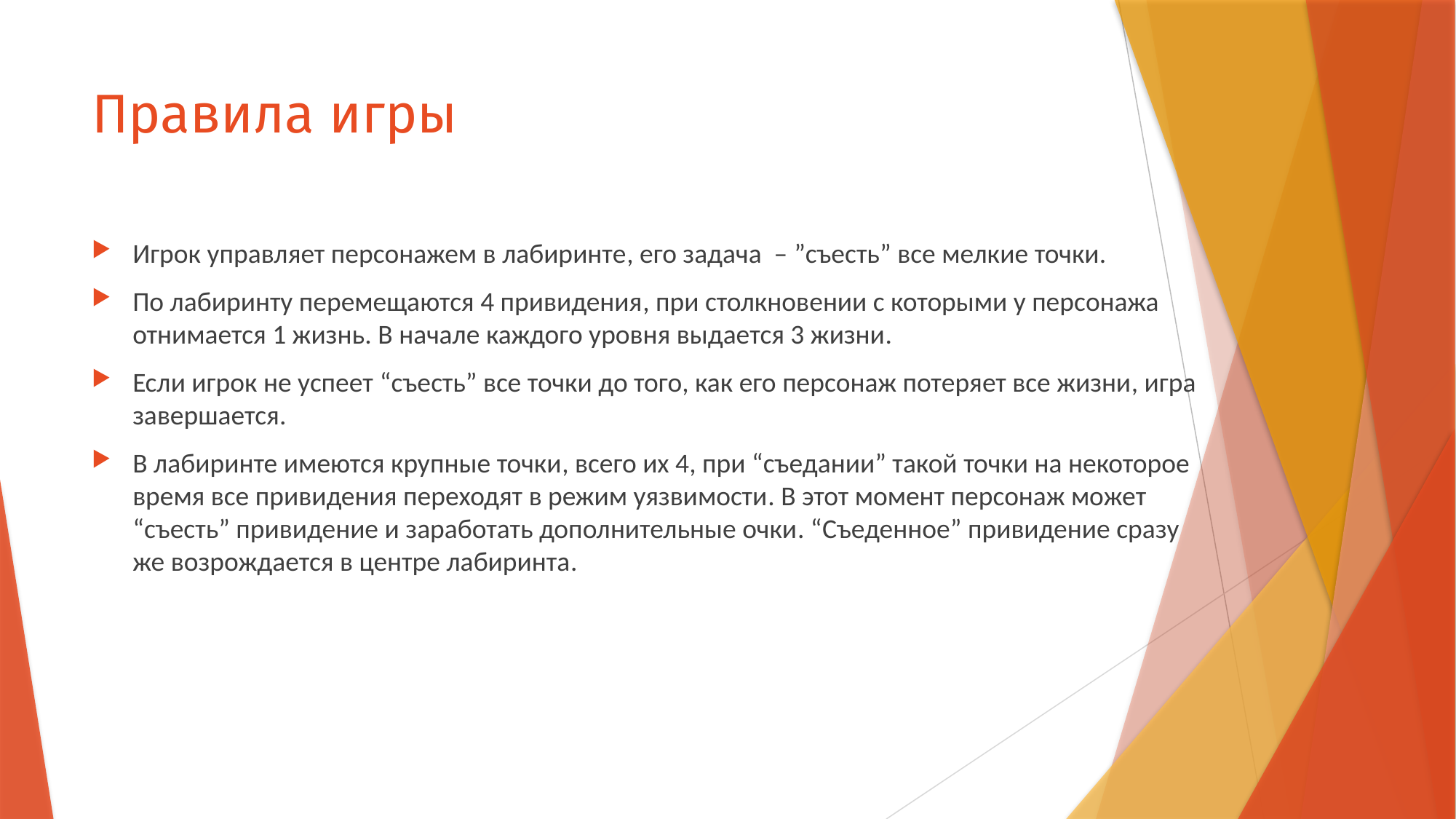

# Правила игры
Игрок управляет персонажем в лабиринте, его задача  – ”съесть” все мелкие точки.
По лабиринту перемещаются 4 привидения, при столкновении с которыми у персонажа отнимается 1 жизнь. В начале каждого уровня выдается 3 жизни.
Если игрок не успеет “съесть” все точки до того, как его персонаж потеряет все жизни, игра завершается.
В лабиринте имеются крупные точки, всего их 4, при “съедании” такой точки на некоторое время все привидения переходят в режим уязвимости. В этот момент персонаж может “съесть” привидение и заработать дополнительные очки. “Съеденное” привидение сразу же возрождается в центре лабиринта.